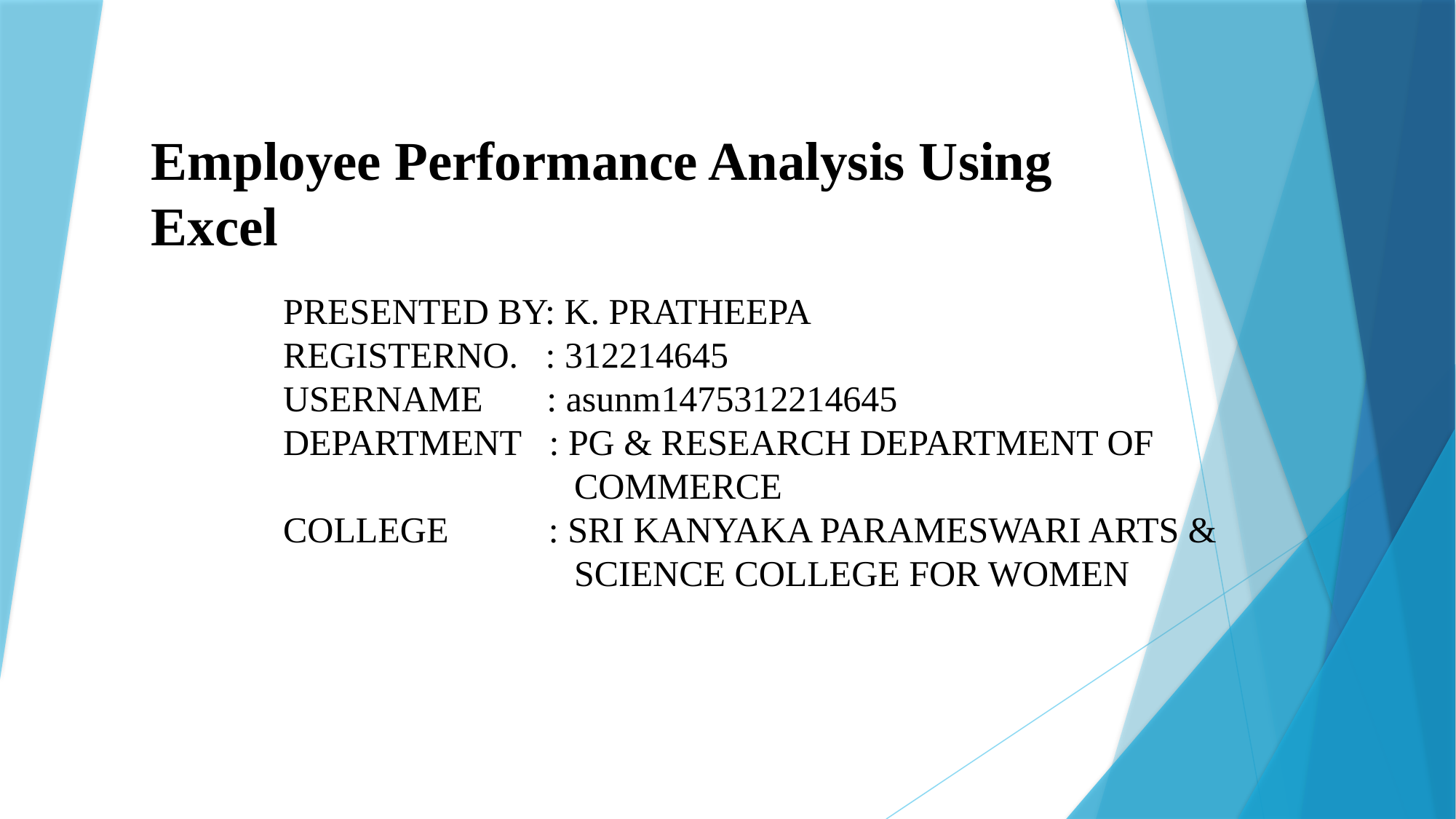

# Employee Performance Analysis Using Excel
PRESENTED BY: K. PRATHEEPA
REGISTERNO.   : 312214645
USERNAME       : asunm1475312214645
DEPARTMENT   : PG & RESEARCH DEPARTMENT OF
                                COMMERCE
COLLEGE           : SRI KANYAKA PARAMESWARI ARTS &
                                SCIENCE COLLEGE FOR WOMEN